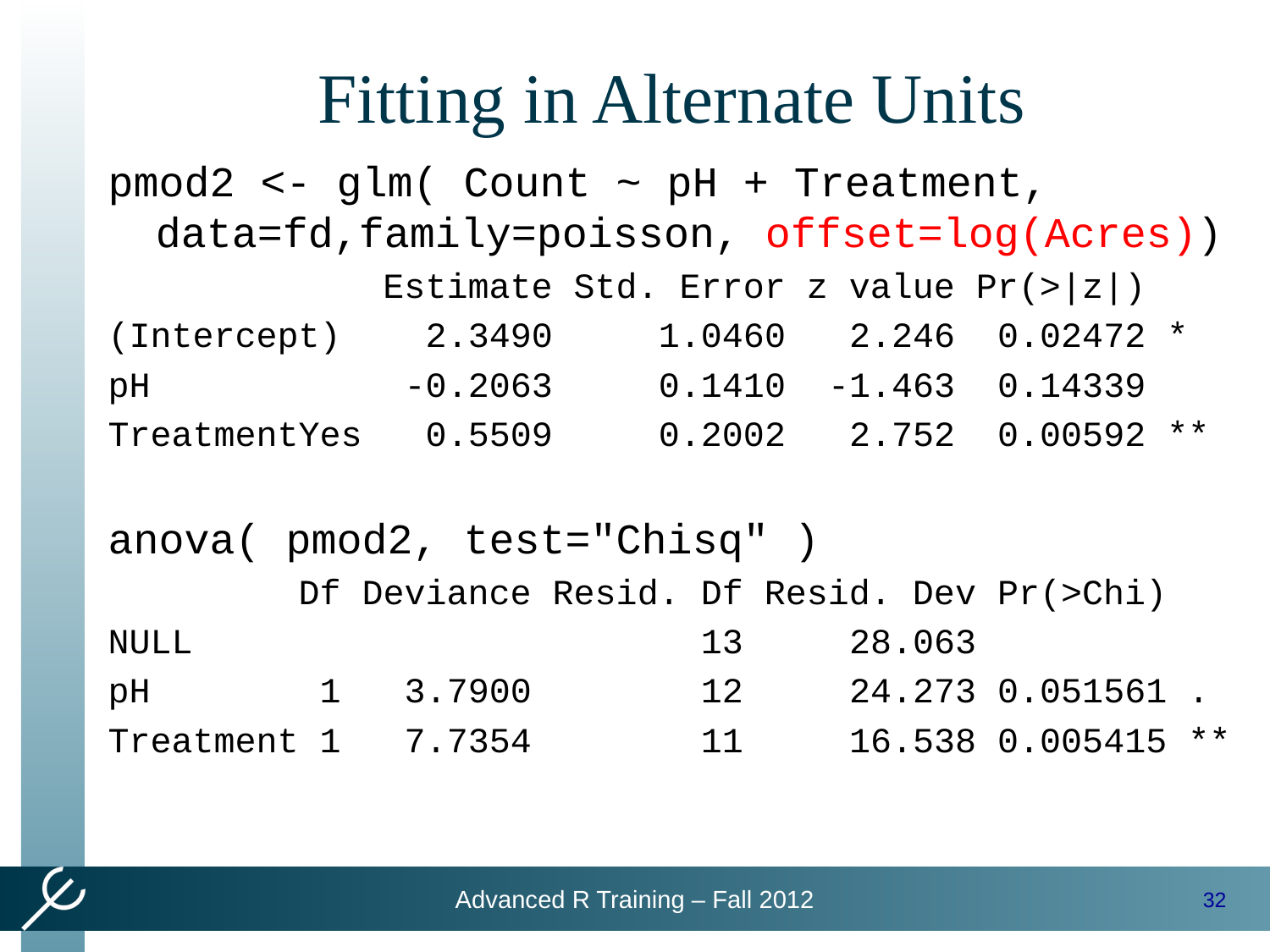

# Fitting in Alternate Units
pmod2 <- glm( Count ~ pH + Treatment, data=fd,family=poisson, offset=log(Acres))
             Estimate Std. Error z value Pr(>|z|)
(Intercept)    2.3490     1.0460   2.246  0.02472 *
pH            -0.2063     0.1410  -1.463  0.14339
TreatmentYes   0.5509     0.2002   2.752  0.00592 **

anova( pmod2, test="Chisq" )
         Df Deviance Resid. Df Resid. Dev Pr(>Chi)
NULL                        13     28.063
pH        1   3.7900        12     24.273 0.051561 .
Treatment 1   7.7354        11     16.538 0.005415 **